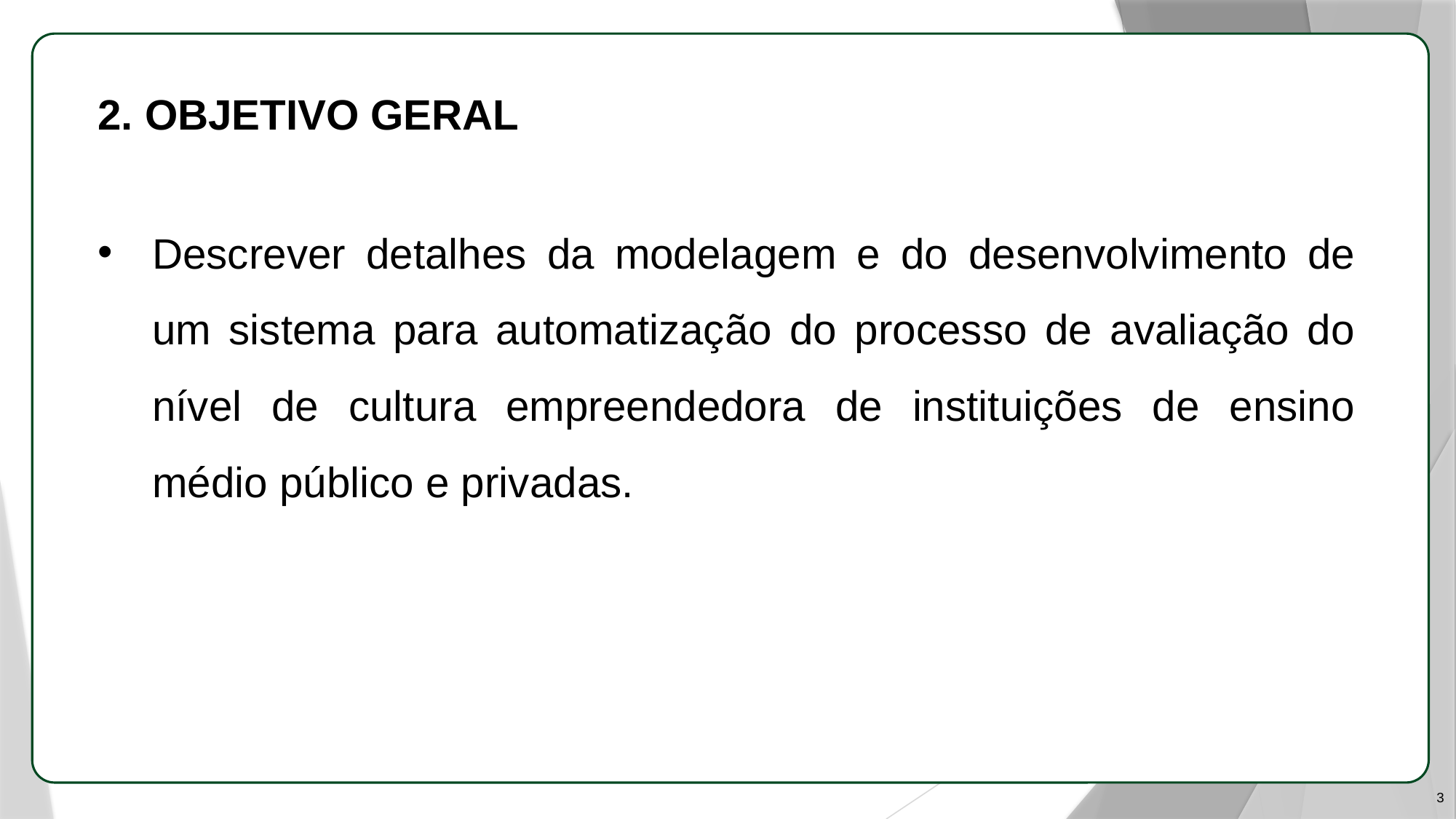

APL
2. OBJETIVO GERAL
Descrever detalhes da modelagem e do desenvolvimento de um sistema para automatização do processo de avaliação do nível de cultura empreendedora de instituições de ensino médio público e privadas.

3